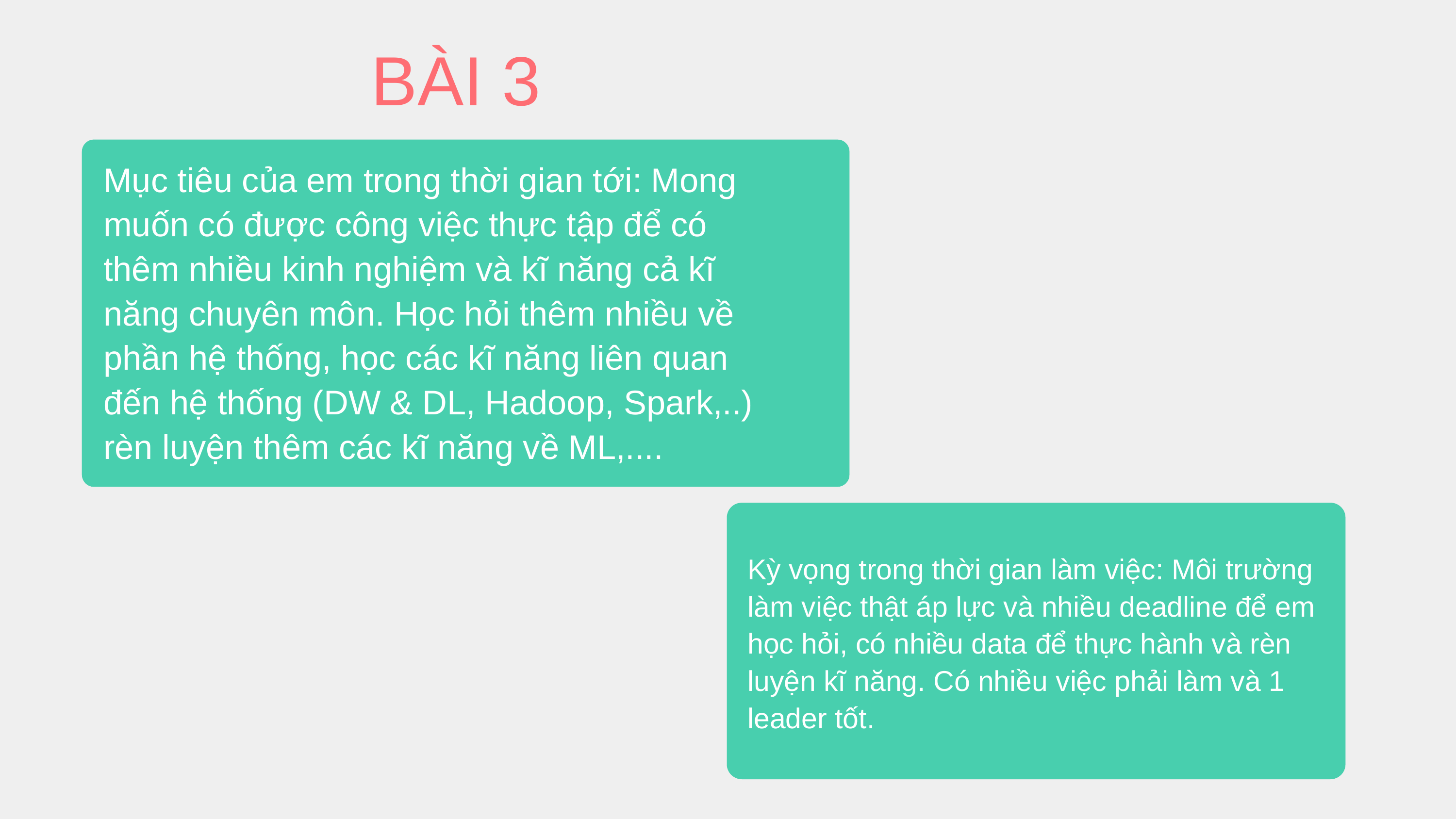

BÀI 3

Mục tiêu của em trong thời gian tới: Mong muốn có được công việc thực tập để có thêm nhiều kinh nghiệm và kĩ năng cả kĩ năng chuyên môn. Học hỏi thêm nhiều về phần hệ thống, học các kĩ năng liên quan đến hệ thống (DW & DL, Hadoop, Spark,..)  rèn luyện thêm các kĩ năng về ML,....

Kỳ vọng trong thời gian làm việc: Môi trường làm việc thật áp lực và nhiều deadline để em học hỏi, có nhiều data để thực hành và rèn luyện kĩ năng. Có nhiều việc phải làm và 1 leader tốt.